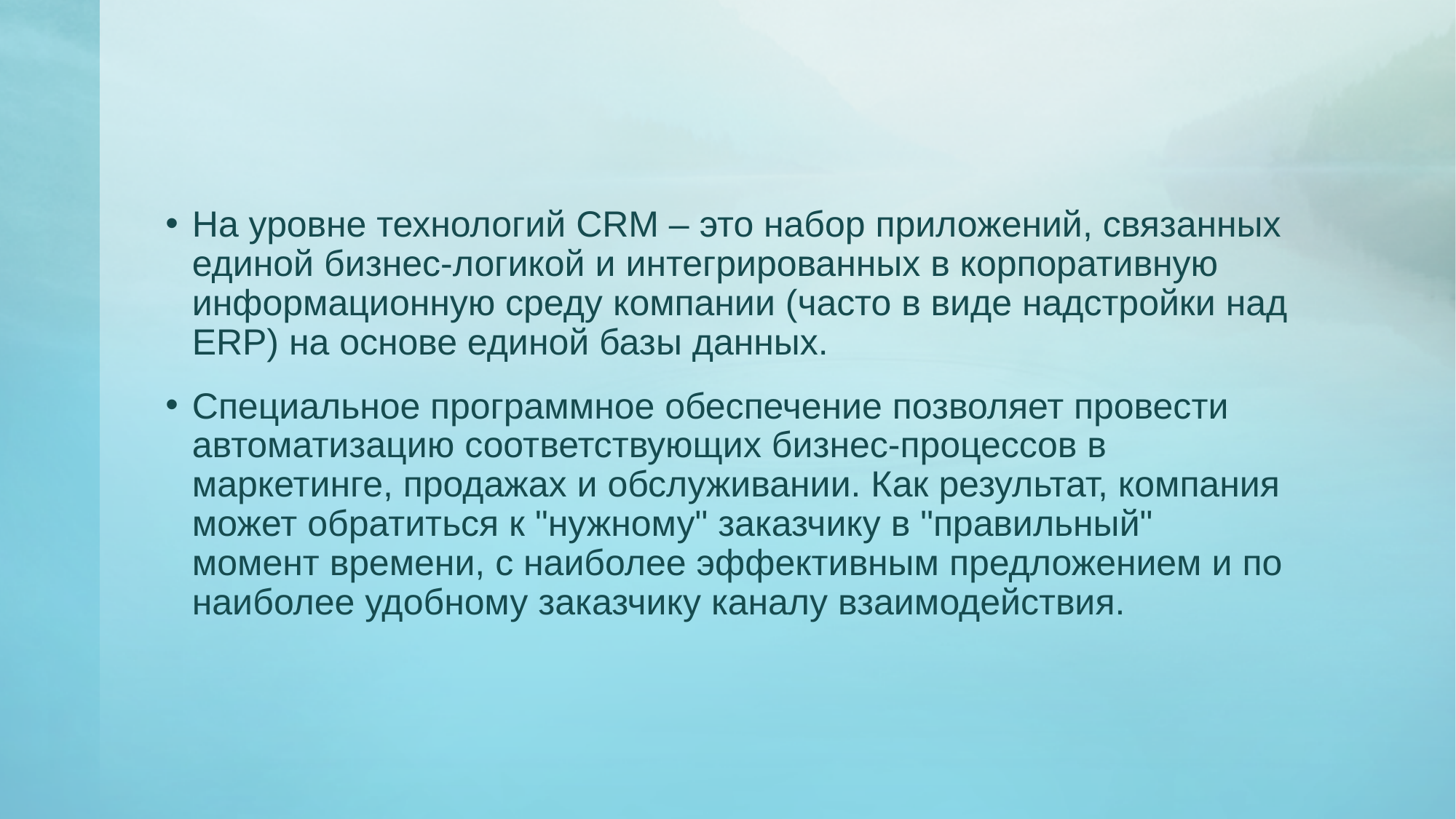

#
На уровне технологий CRM – это набор приложений, связанных единой бизнес-логикой и интегрированных в корпоративную информационную среду компании (часто в виде надстройки над ERP) на основе единой базы данных.
Специальное программное обеспечение позволяет провести автоматизацию соответствующих бизнес-процессов в маркетинге, продажах и обслуживании. Как результат, компания может обратиться к "нужному" заказчику в "правильный" момент времени, с наиболее эффективным предложением и по наиболее удобному заказчику каналу взаимодействия.